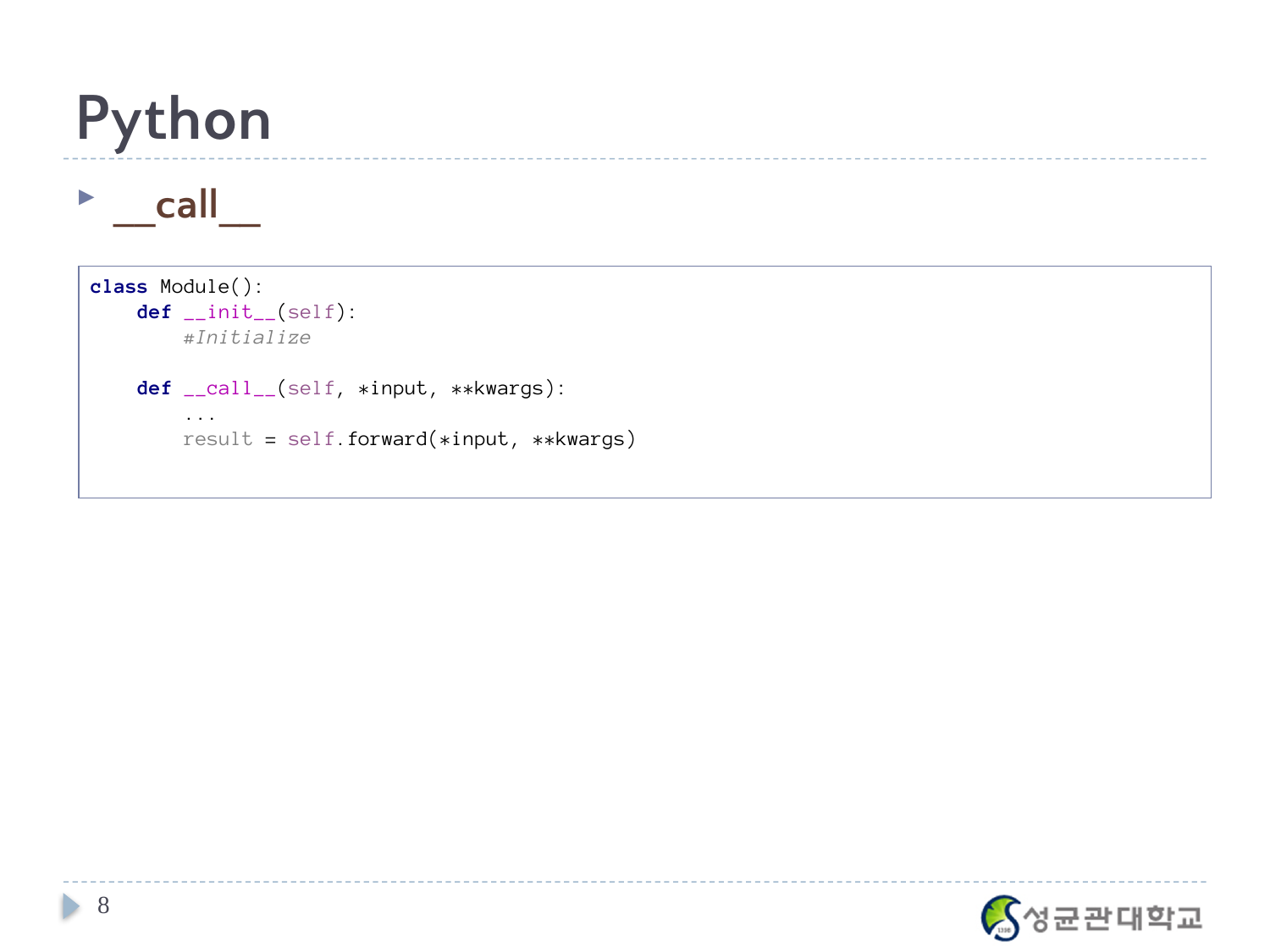

# Python
__call__
class Module():
    def __init__(self):
        #Initialize
    def __call__(self, *input, **kwargs):
        ...
        result = self.forward(*input, **kwargs)
8